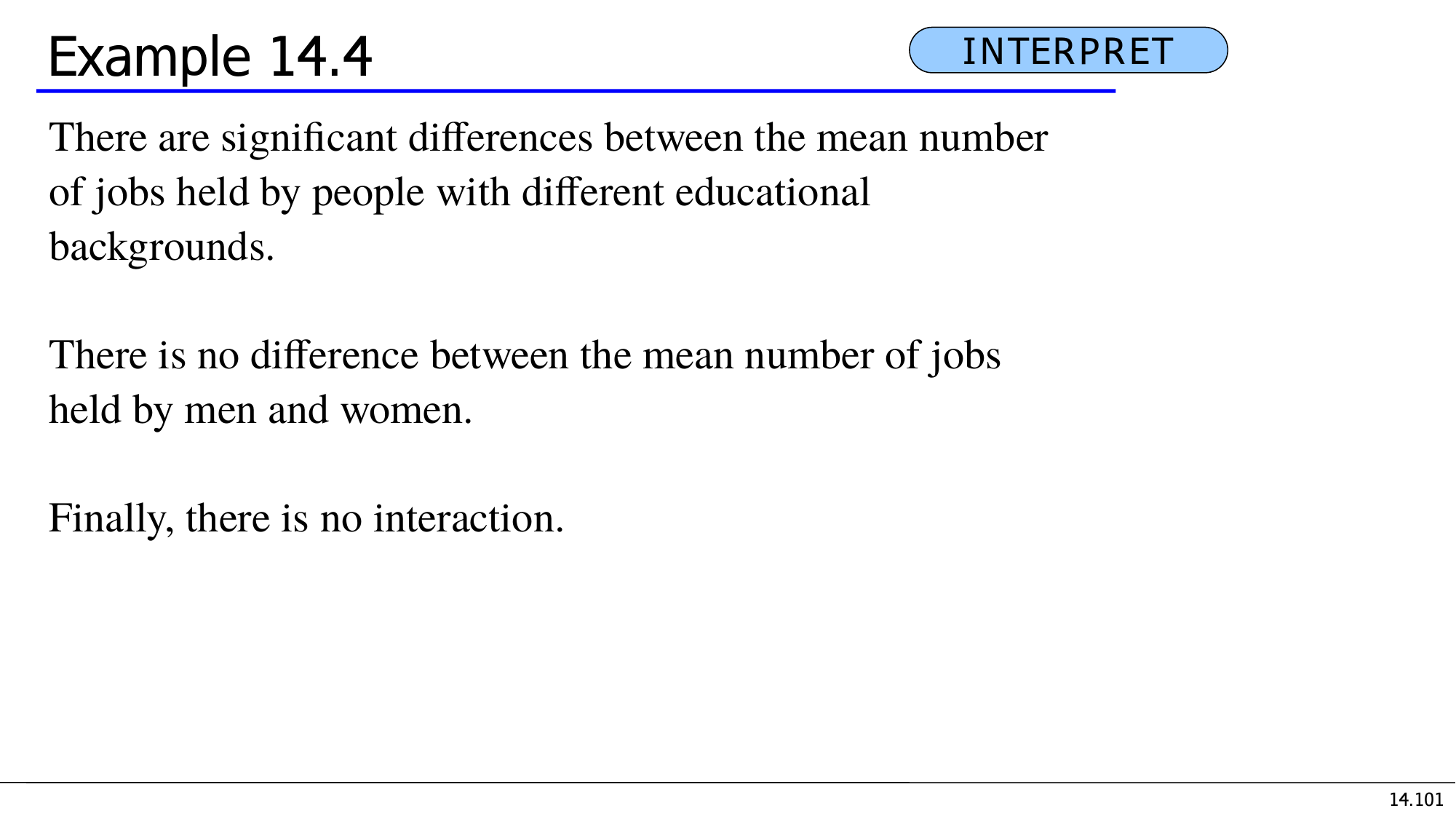

# Example 14.4
INTERPRET
There are significant differences between the mean number
of jobs held by people with different educational
backgrounds.

There is no difference between the mean number of jobs
held by men and women.

Finally, there is no interaction.

14.101